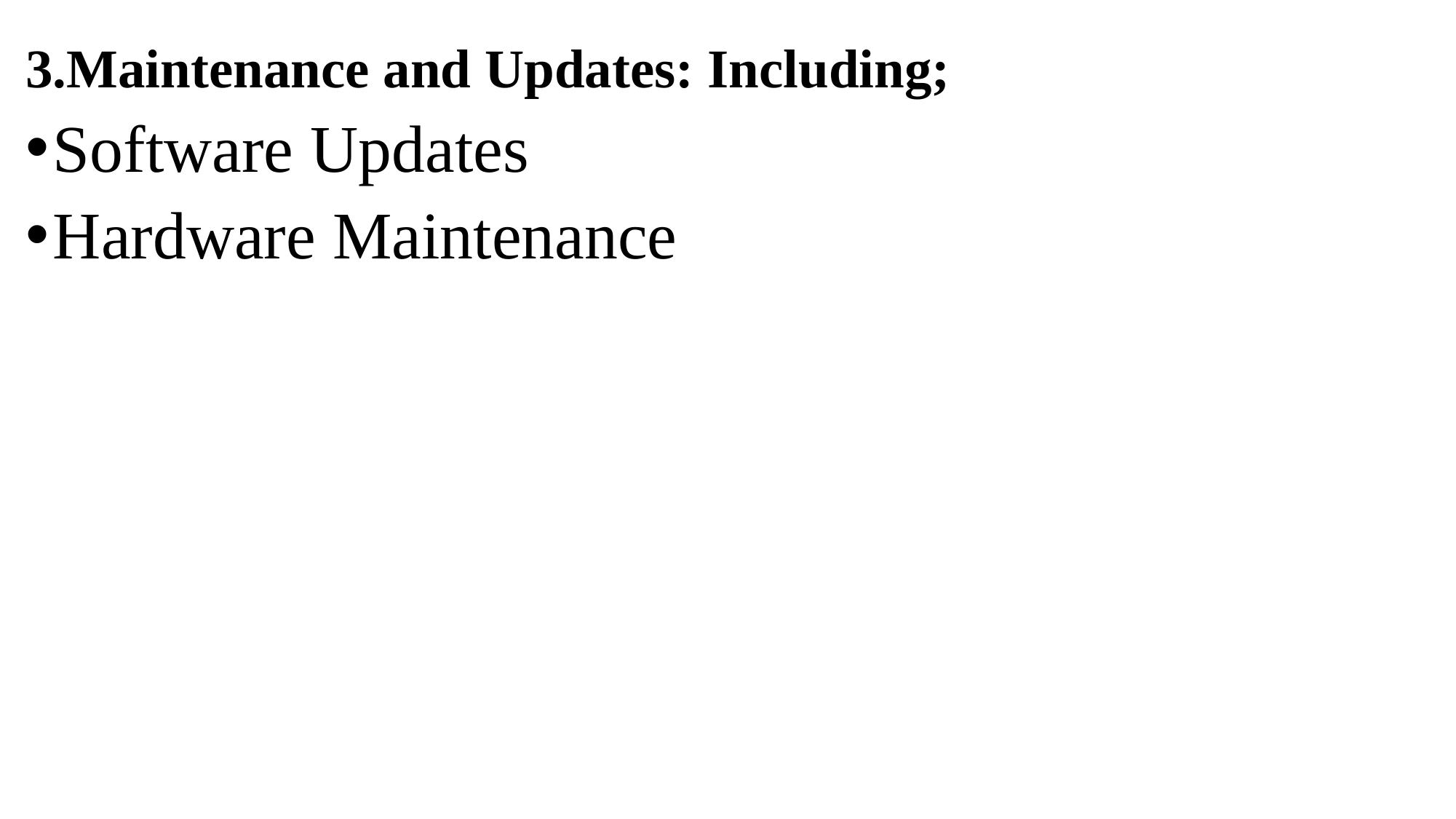

3.Maintenance and Updates: Including;
Software Updates
Hardware Maintenance